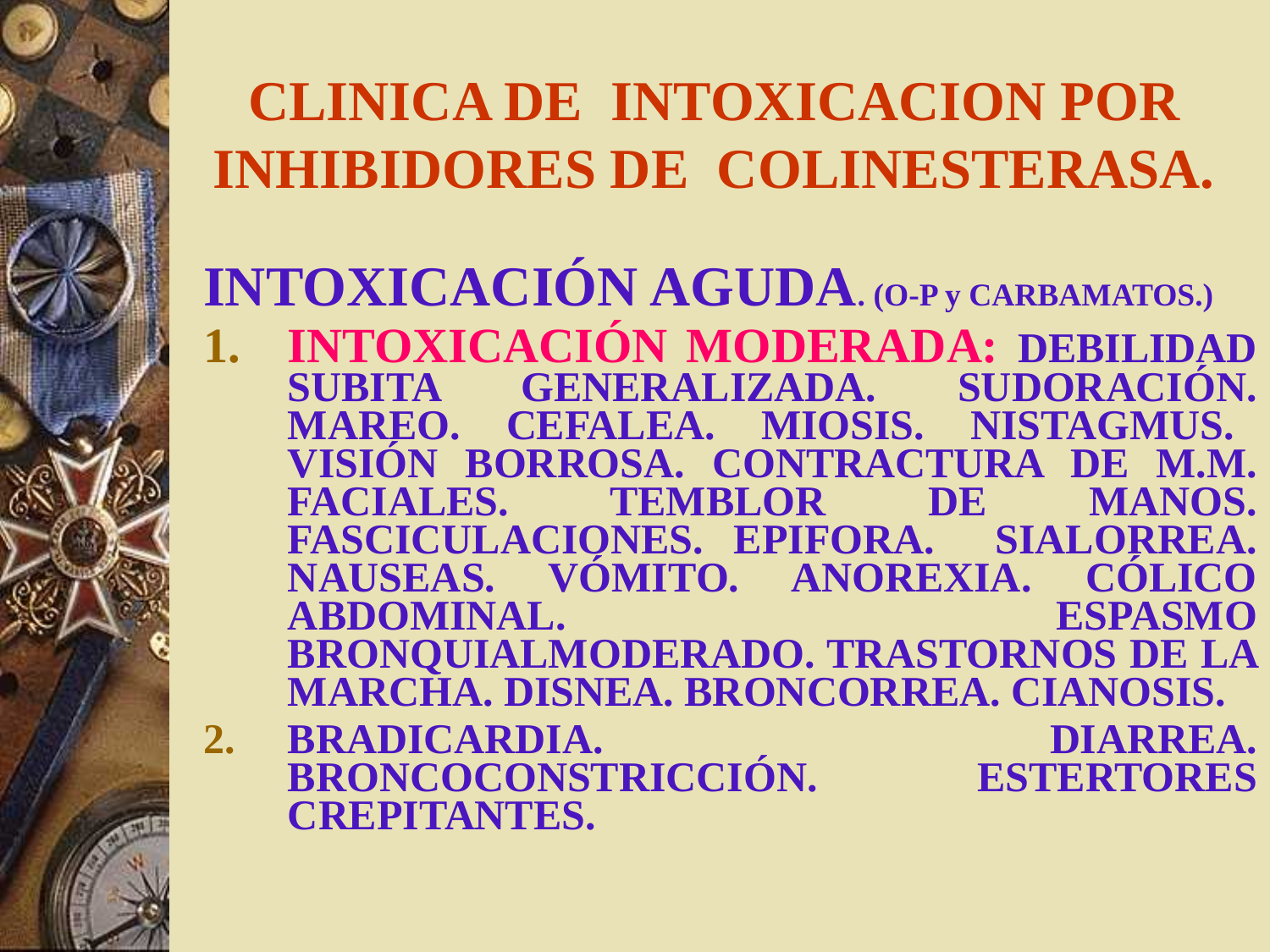

# CLINICA DE  INTOXICACION POR INHIBIDORES DE  COLINESTERASA.
INTOXICACIÓN AGUDA. (O-P y CARBAMATOS.)
INTOXICACIÓN MODERADA: DEBILIDAD SUBITA GENERALIZADA. SUDORACIÓN. MAREO.  CEFALEA.  MIOSIS.  NISTAGMUS.  VISIÓN BORROSA. CONTRACTURA DE M.M. FACIALES. TEMBLOR DE MANOS. FASCICULACIONES. EPIFORA.  SIALORREA. NAUSEAS. VÓMITO. ANOREXIA. CÓLICO ABDOMINAL. ESPASMO BRONQUIALMODERADO. TRASTORNOS DE LA MARCHA. DISNEA. BRONCORREA. CIANOSIS.
BRADICARDIA. DIARREA. BRONCOCONSTRICCIÓN. ESTERTORES CREPITANTES.